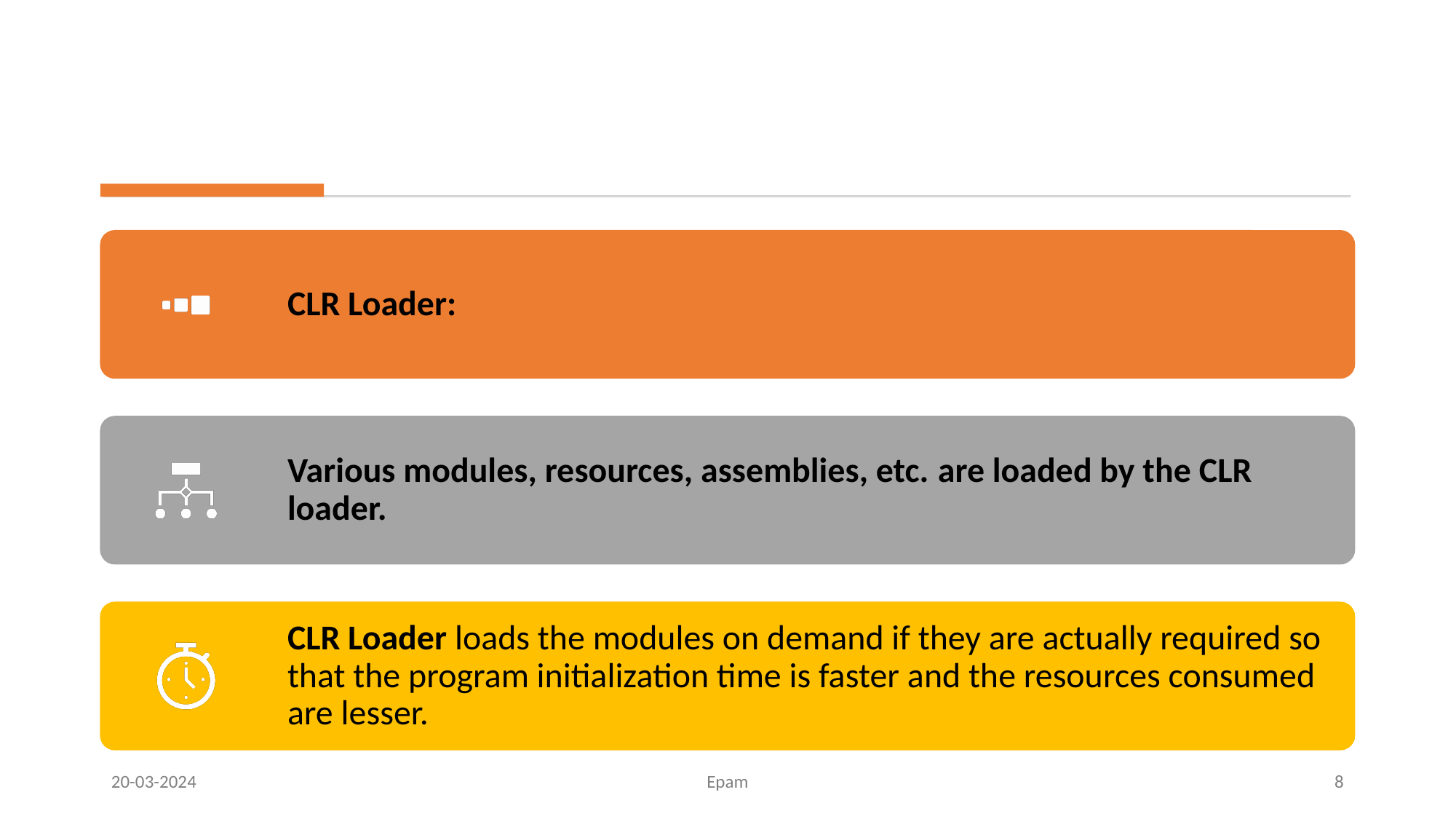

CLR Loader:
Various modules, resources, assemblies, etc. are loaded by the CLR loader.
CLR Loader loads the modules on demand if they are actually required so that the program initialization time is faster and the resources consumed are lesser.
20-03-2024
Epam
8